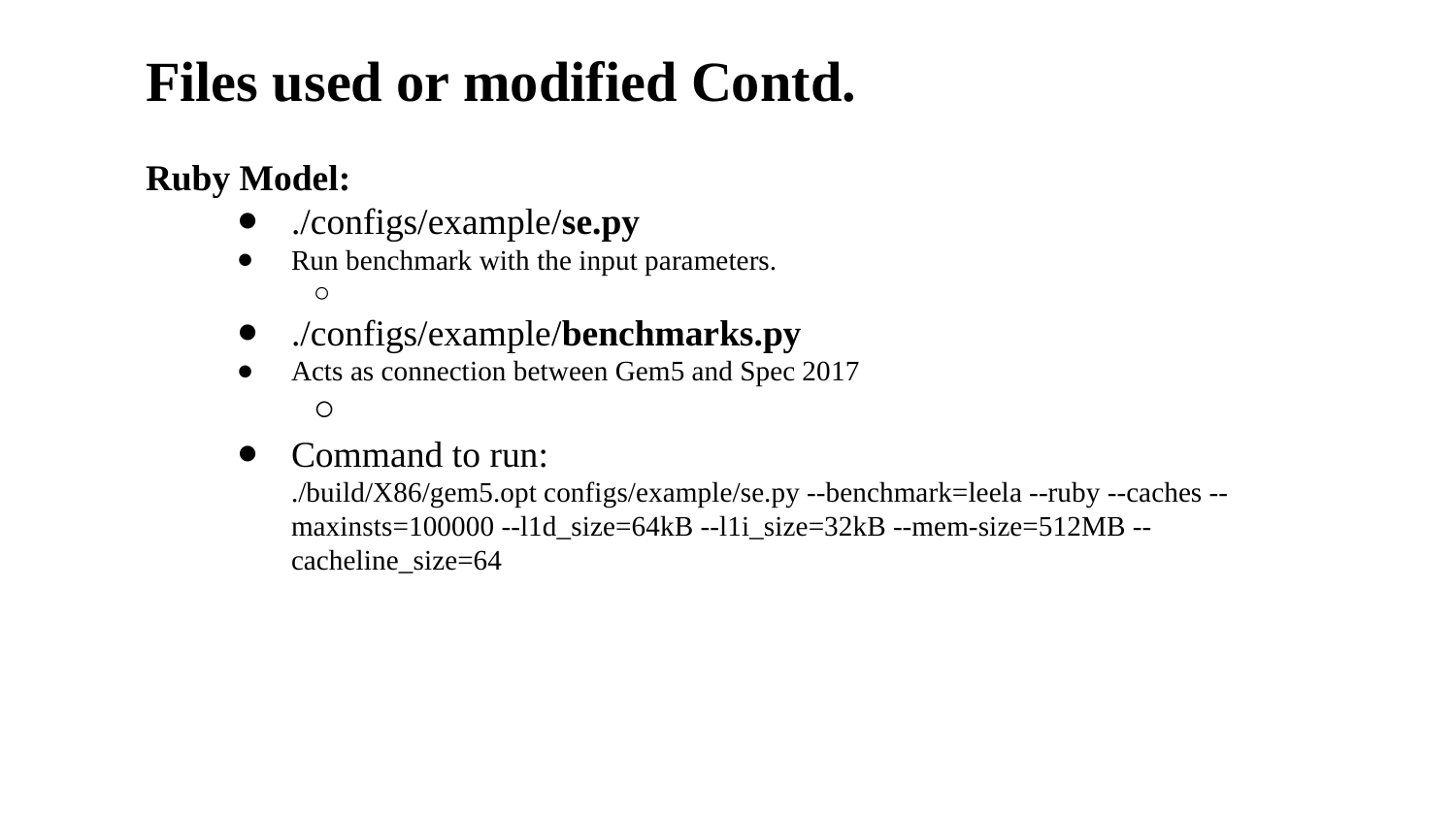

Files used or modified Contd.
Ruby Model:
./configs/example/se.py
Run benchmark with the input parameters.

./configs/example/benchmarks.py
Acts as connection between Gem5 and Spec 2017

Command to run:
./build/X86/gem5.opt configs/example/se.py --benchmark=leela --ruby --caches --maxinsts=100000 --l1d_size=64kB --l1i_size=32kB --mem-size=512MB --cacheline_size=64